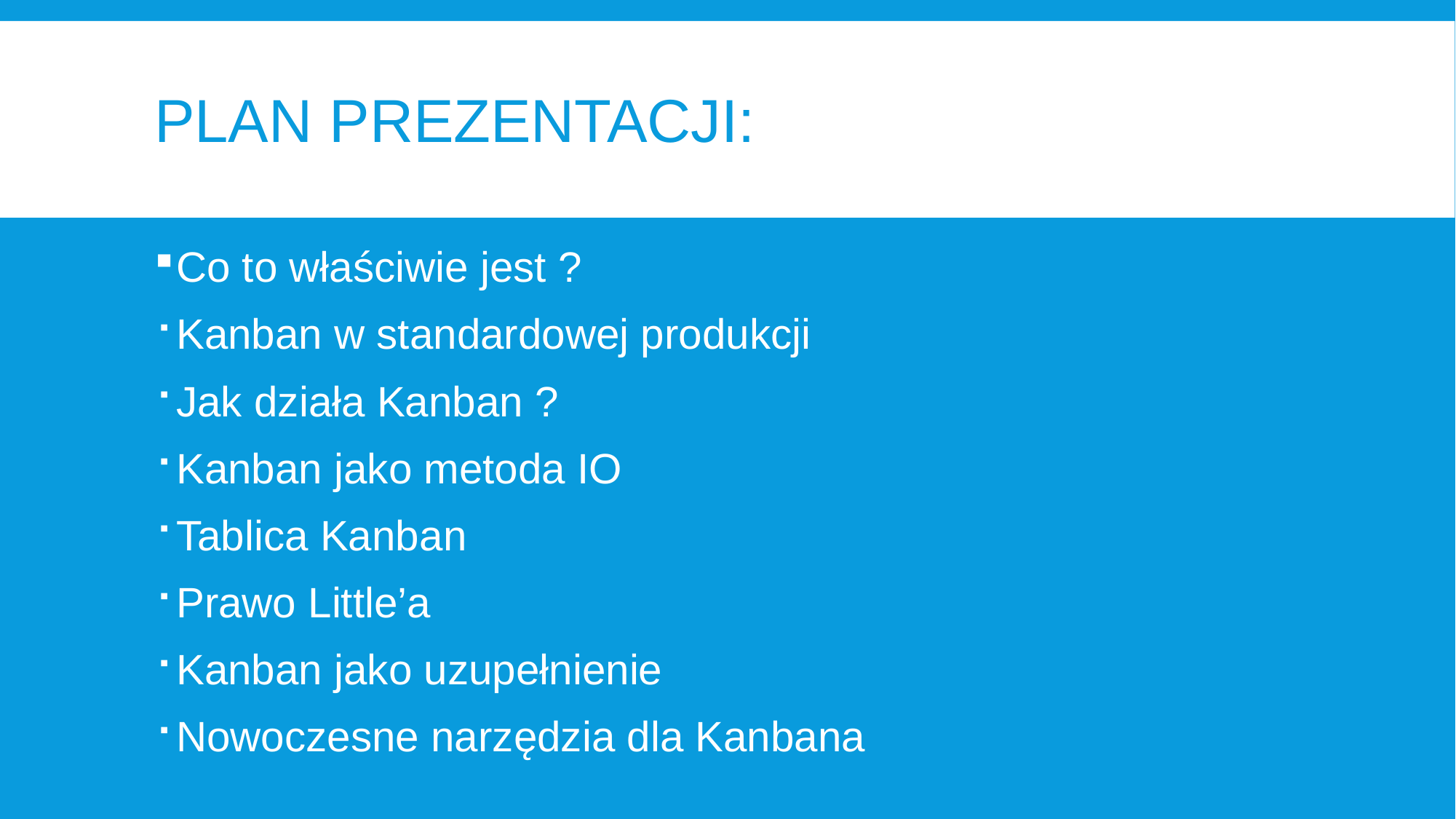

# Plan Prezentacji:
Co to właściwie jest ?
Kanban w standardowej produkcji
Jak działa Kanban ?
Kanban jako metoda IO
Tablica Kanban
Prawo Little’a
Kanban jako uzupełnienie
Nowoczesne narzędzia dla Kanbana